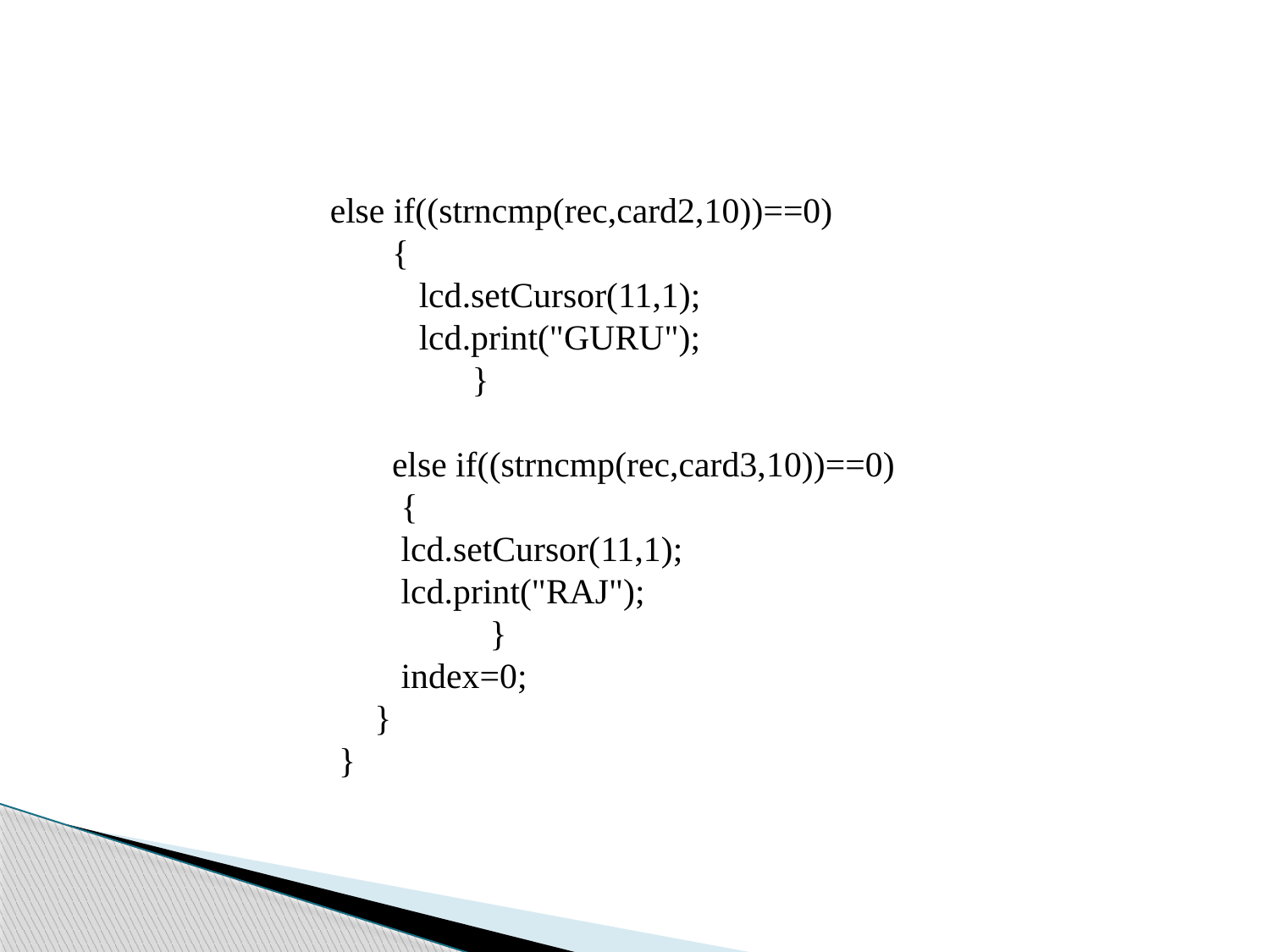

else if((strncmp(rec,card2,10))==0)
       {
          lcd.setCursor(11,1);
          lcd.print("GURU");
                }

       else if((strncmp(rec,card3,10))==0)
        {
        lcd.setCursor(11,1);
        lcd.print("RAJ");
                  }
        index=0;
     }
 }